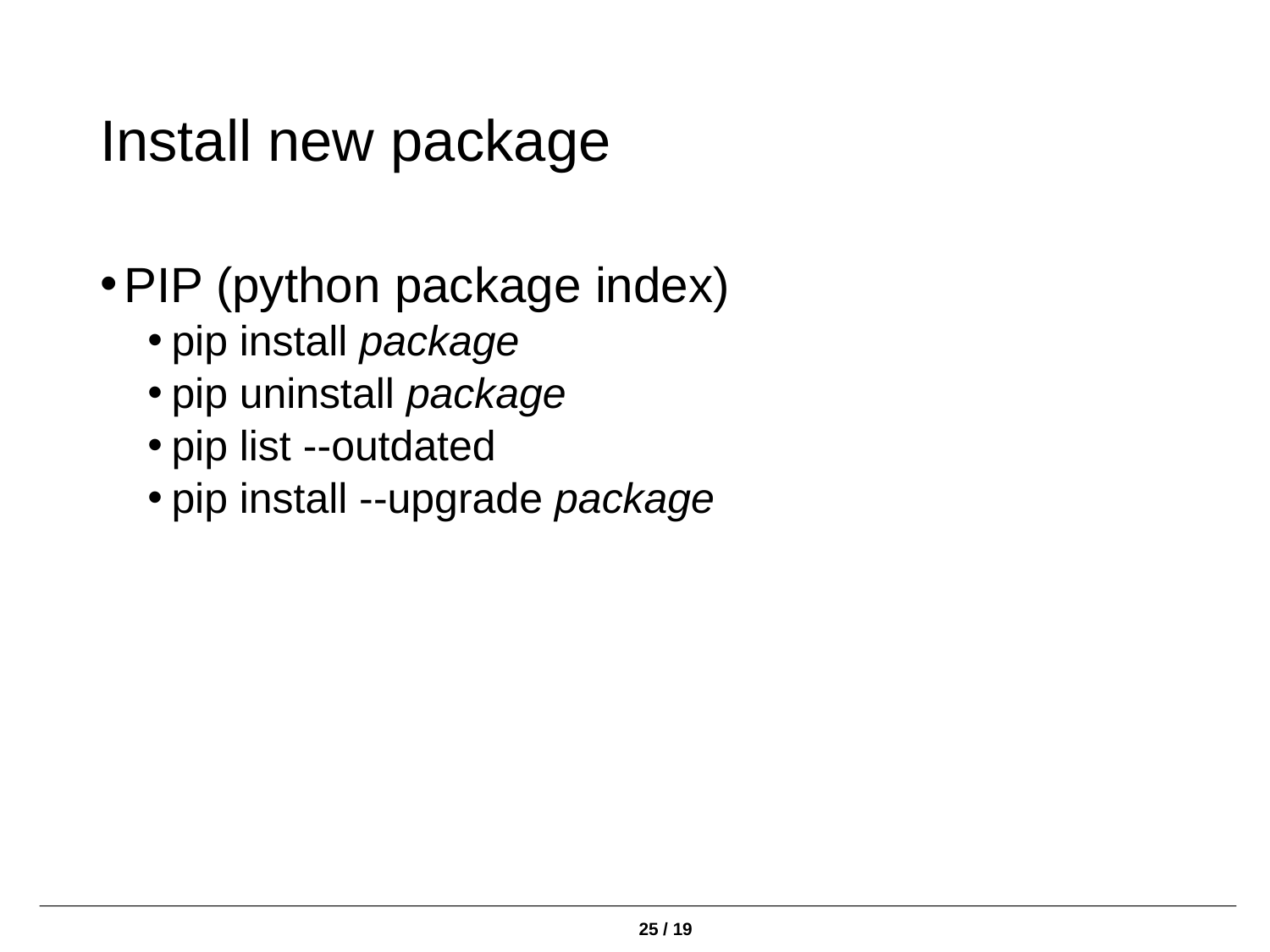

# Install new package
PIP (python package index)
pip install package
pip uninstall package
pip list --outdated
pip install --upgrade package